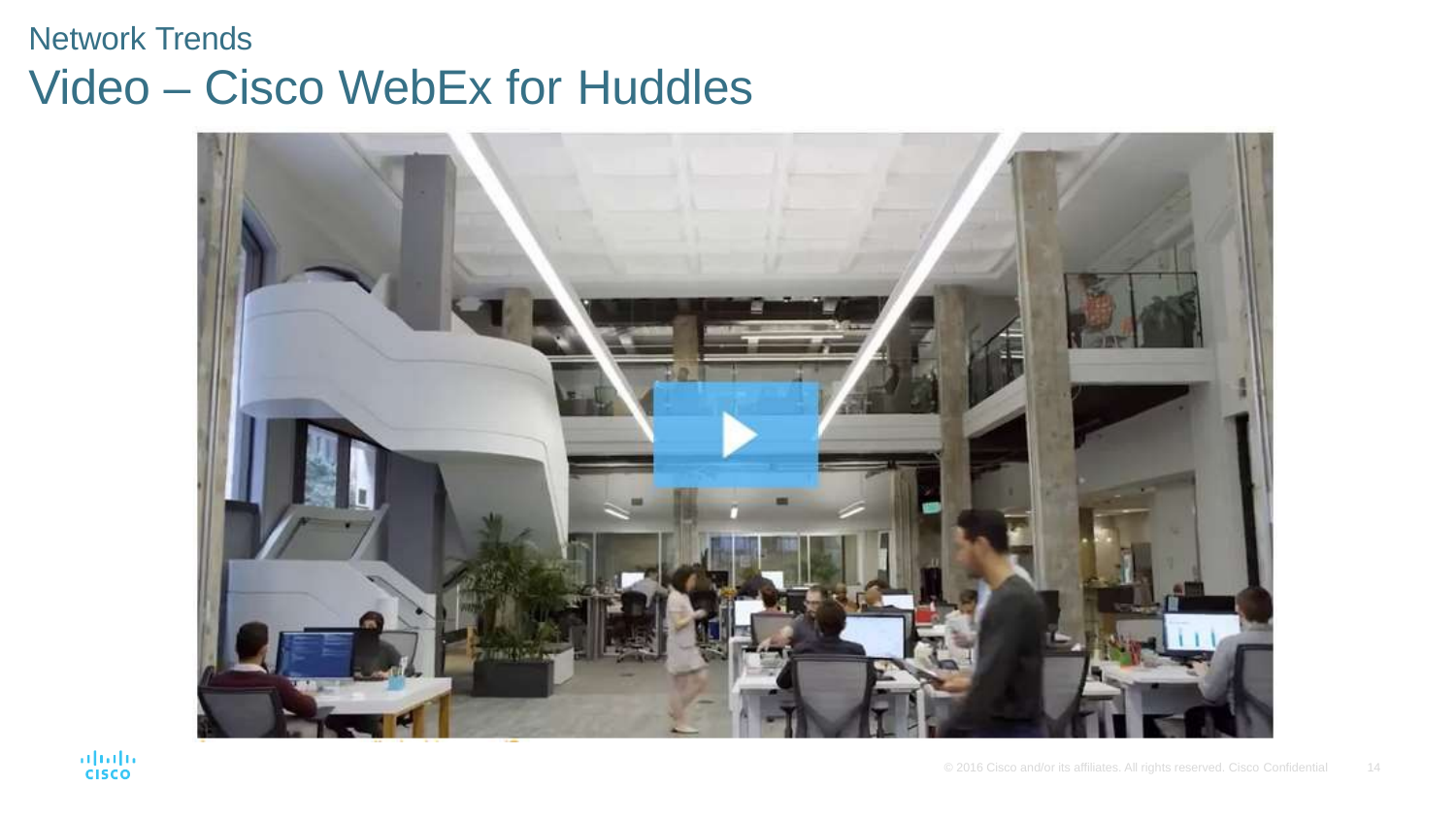

Network Trends
# Video – Cisco WebEx for Huddles

© 2016 Cisco and/or its affiliates. All rights reserved. Cisco Confidential
14